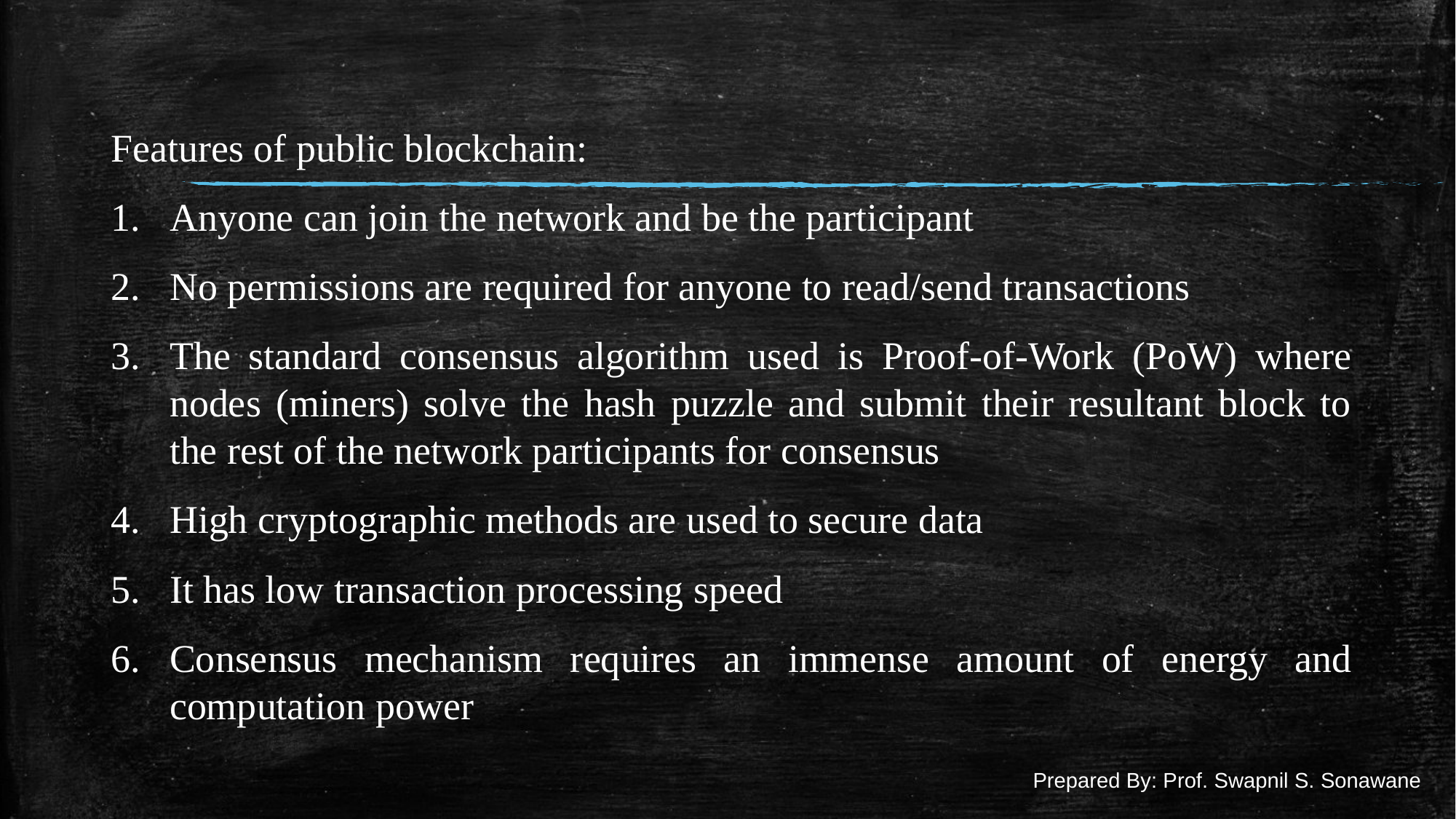

#
Features of public blockchain:
Anyone can join the network and be the participant
No permissions are required for anyone to read/send transactions
The standard consensus algorithm used is Proof-of-Work (PoW) where nodes (miners) solve the hash puzzle and submit their resultant block to the rest of the network participants for consensus
High cryptographic methods are used to secure data
It has low transaction processing speed
Consensus mechanism requires an immense amount of energy and computation power
Prepared By: Prof. Swapnil S. Sonawane